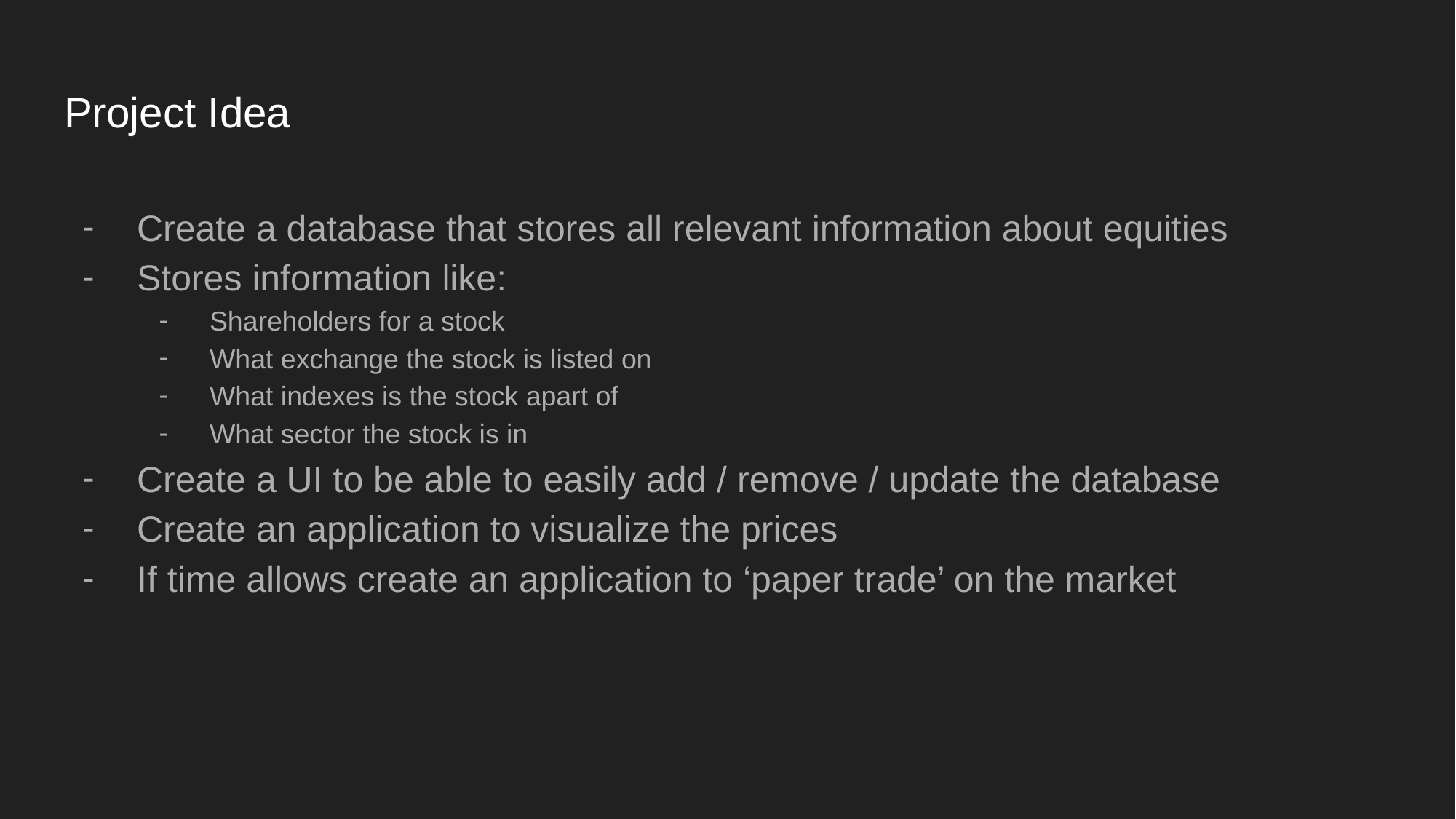

# Project Idea
Create a database that stores all relevant information about equities
Stores information like:
Shareholders for a stock
What exchange the stock is listed on
What indexes is the stock apart of
What sector the stock is in
Create a UI to be able to easily add / remove / update the database
Create an application to visualize the prices
If time allows create an application to ‘paper trade’ on the market